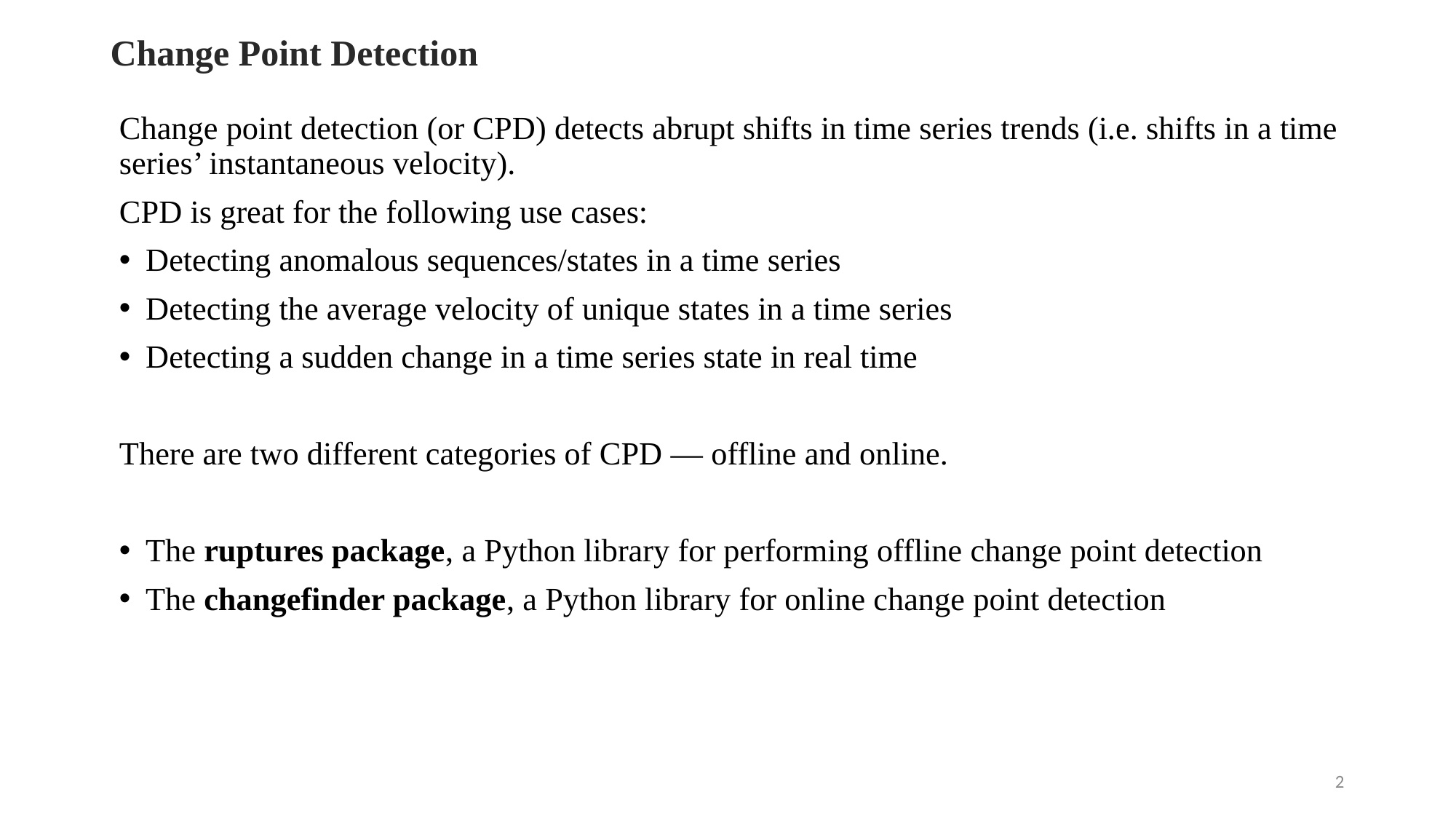

Change Point Detection
Change point detection (or CPD) detects abrupt shifts in time series trends (i.e. shifts in a time series’ instantaneous velocity).
CPD is great for the following use cases:
Detecting anomalous sequences/states in a time series
Detecting the average velocity of unique states in a time series
Detecting a sudden change in a time series state in real time

There are two different categories of CPD — offline and online.

The ruptures package, a Python library for performing offline change point detection
The changefinder package, a Python library for online change point detection

2